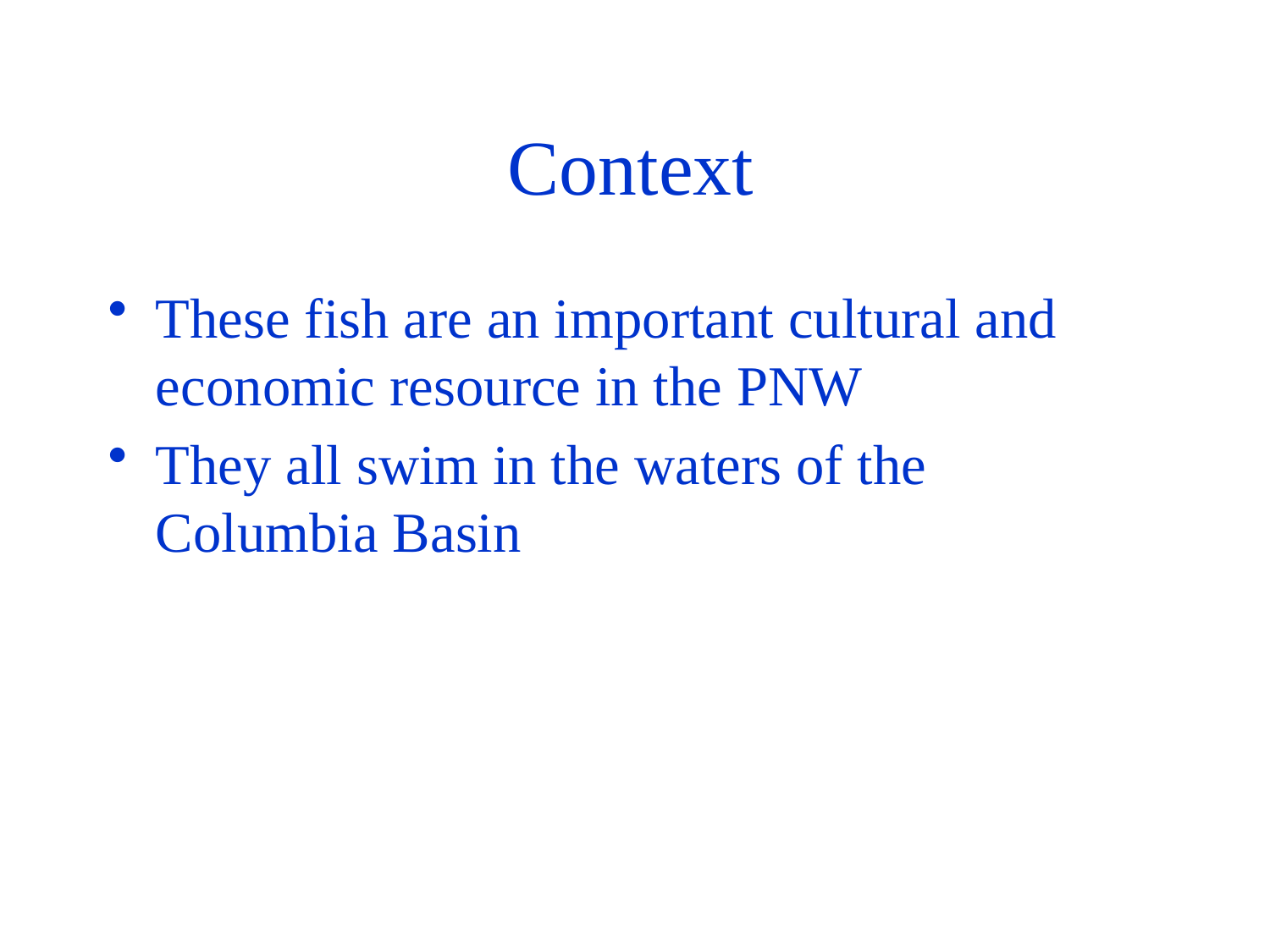

# Context
These fish are an important cultural and economic resource in the PNW
They all swim in the waters of the Columbia Basin